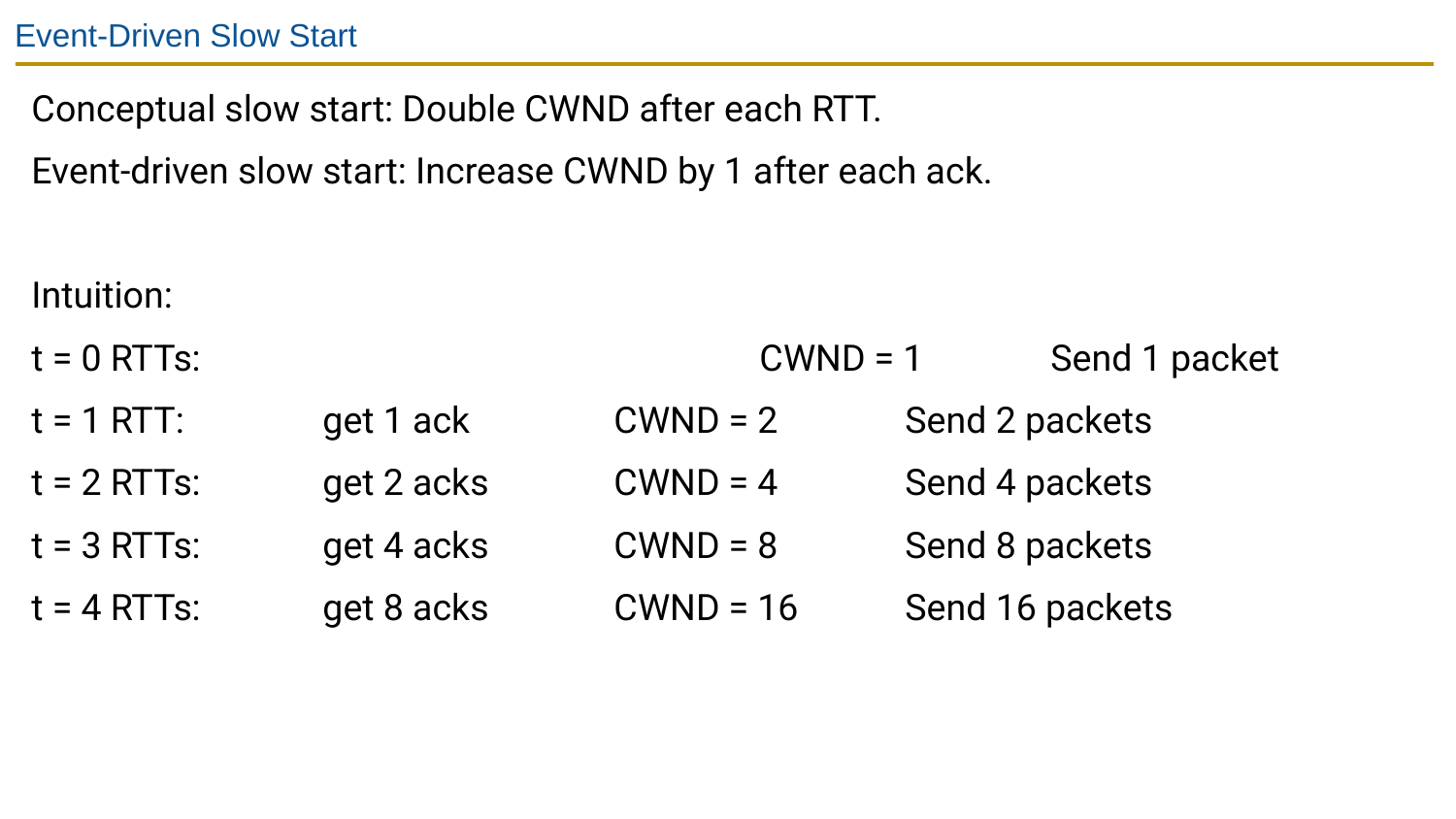

# Event-Driven Slow Start
Conceptual slow start: Double CWND after each RTT.
Event-driven slow start: Increase CWND by 1 after each ack.

Intuition:
t = 0 RTTs:				CWND = 1	Send 1 packet
t = 1 RTT:	get 1 ack	CWND = 2	Send 2 packets
t = 2 RTTs:	get 2 acks	CWND = 4	Send 4 packets
t = 3 RTTs:	get 4 acks	CWND = 8	Send 8 packets
t = 4 RTTs:	get 8 acks	CWND = 16	Send 16 packets